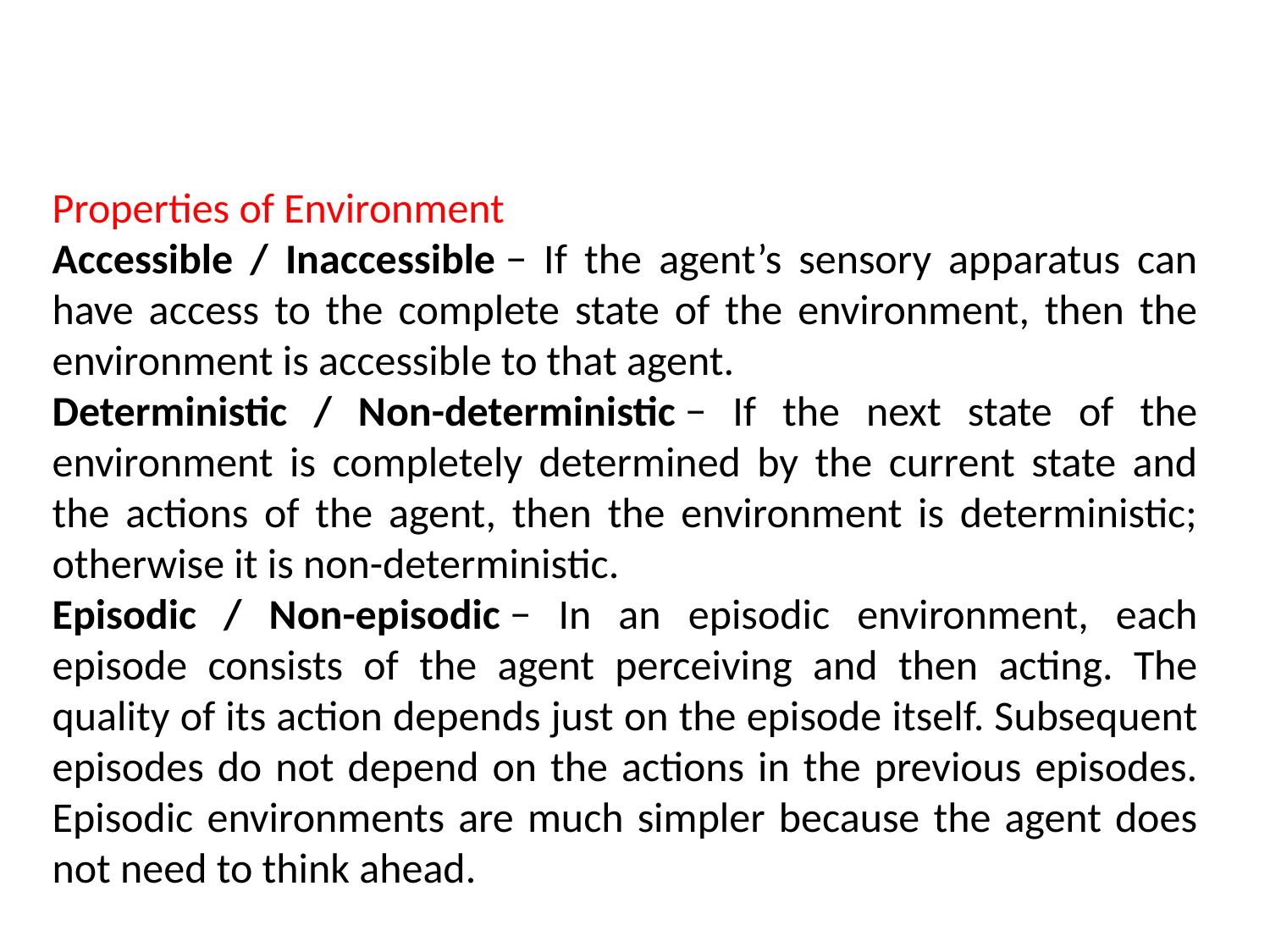

Properties of Environment
Accessible / Inaccessible − If the agent’s sensory apparatus can have access to the complete state of the environment, then the environment is accessible to that agent.
Deterministic / Non-deterministic − If the next state of the environment is completely determined by the current state and the actions of the agent, then the environment is deterministic; otherwise it is non-deterministic.
Episodic / Non-episodic − In an episodic environment, each episode consists of the agent perceiving and then acting. The quality of its action depends just on the episode itself. Subsequent episodes do not depend on the actions in the previous episodes. Episodic environments are much simpler because the agent does not need to think ahead.